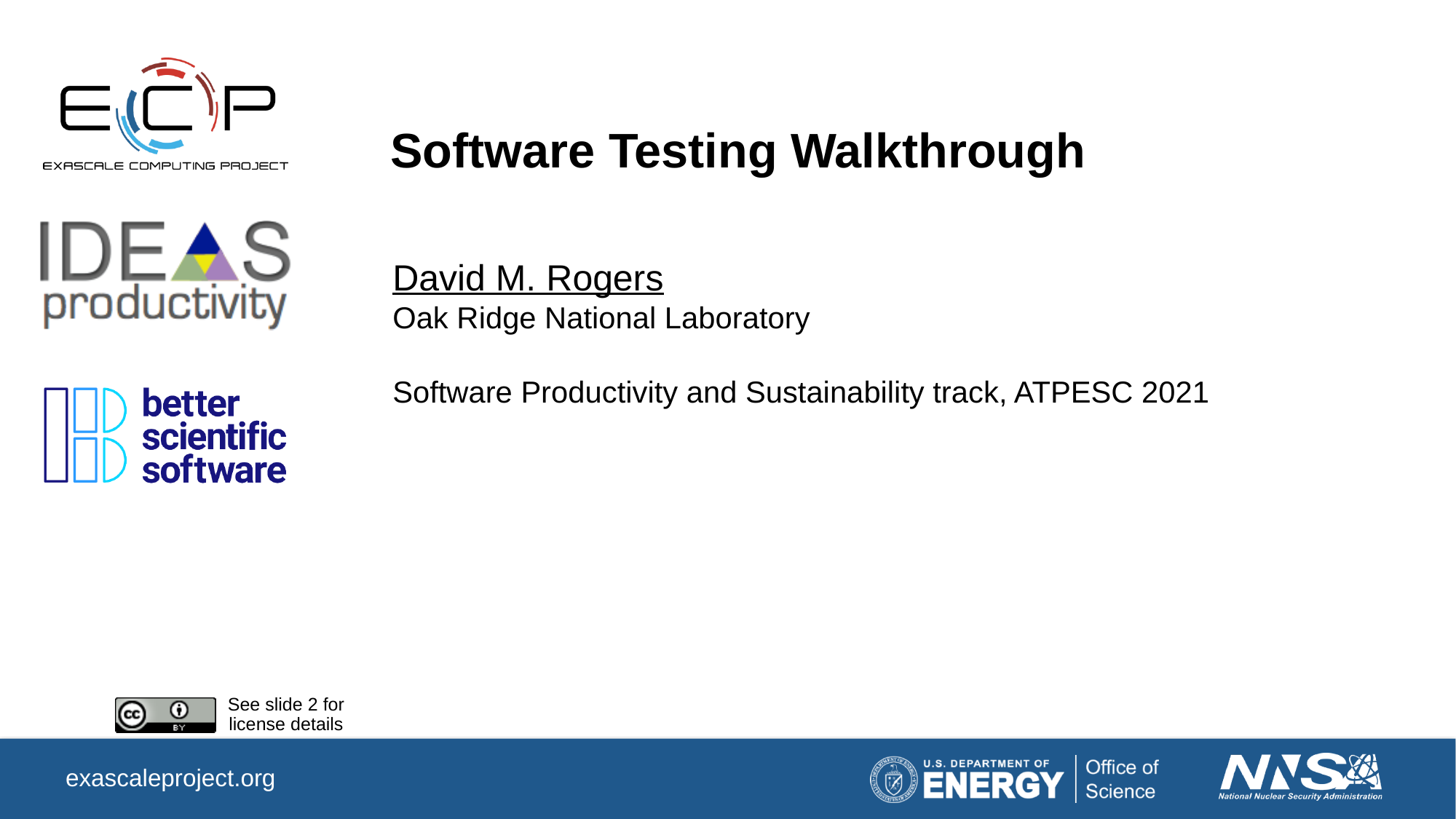

# Software Testing Walkthrough
David M. Rogers
Oak Ridge National Laboratory
Software Productivity and Sustainability track, ATPESC 2021